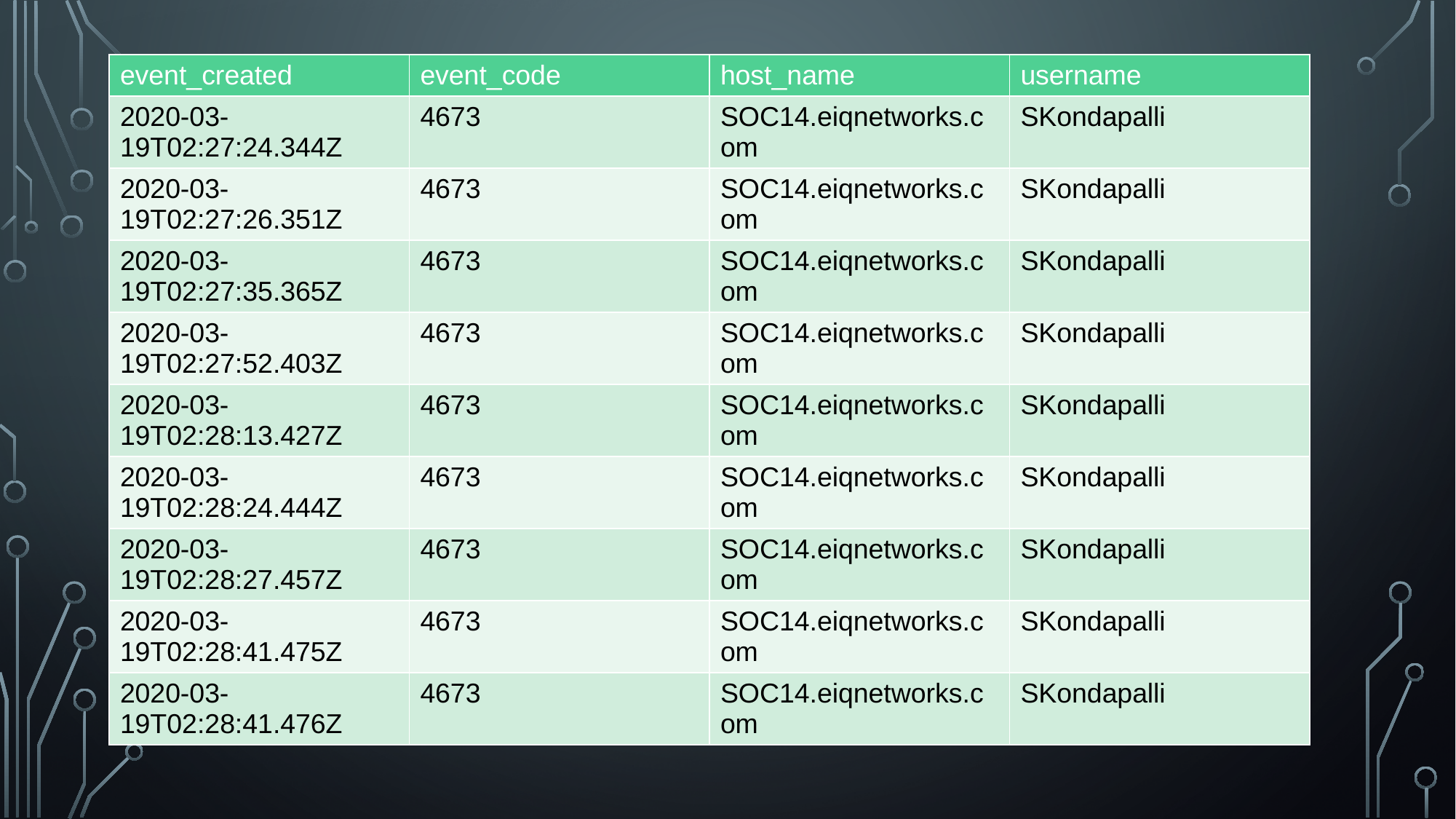

| event\_created | event\_code | host\_name | username |
| --- | --- | --- | --- |
| 2020-03-19T02:27:24.344Z | 4673 | SOC14.eiqnetworks.com | SKondapalli |
| 2020-03-19T02:27:26.351Z | 4673 | SOC14.eiqnetworks.com | SKondapalli |
| 2020-03-19T02:27:35.365Z | 4673 | SOC14.eiqnetworks.com | SKondapalli |
| 2020-03-19T02:27:52.403Z | 4673 | SOC14.eiqnetworks.com | SKondapalli |
| 2020-03-19T02:28:13.427Z | 4673 | SOC14.eiqnetworks.com | SKondapalli |
| 2020-03-19T02:28:24.444Z | 4673 | SOC14.eiqnetworks.com | SKondapalli |
| 2020-03-19T02:28:27.457Z | 4673 | SOC14.eiqnetworks.com | SKondapalli |
| 2020-03-19T02:28:41.475Z | 4673 | SOC14.eiqnetworks.com | SKondapalli |
| 2020-03-19T02:28:41.476Z | 4673 | SOC14.eiqnetworks.com | SKondapalli |